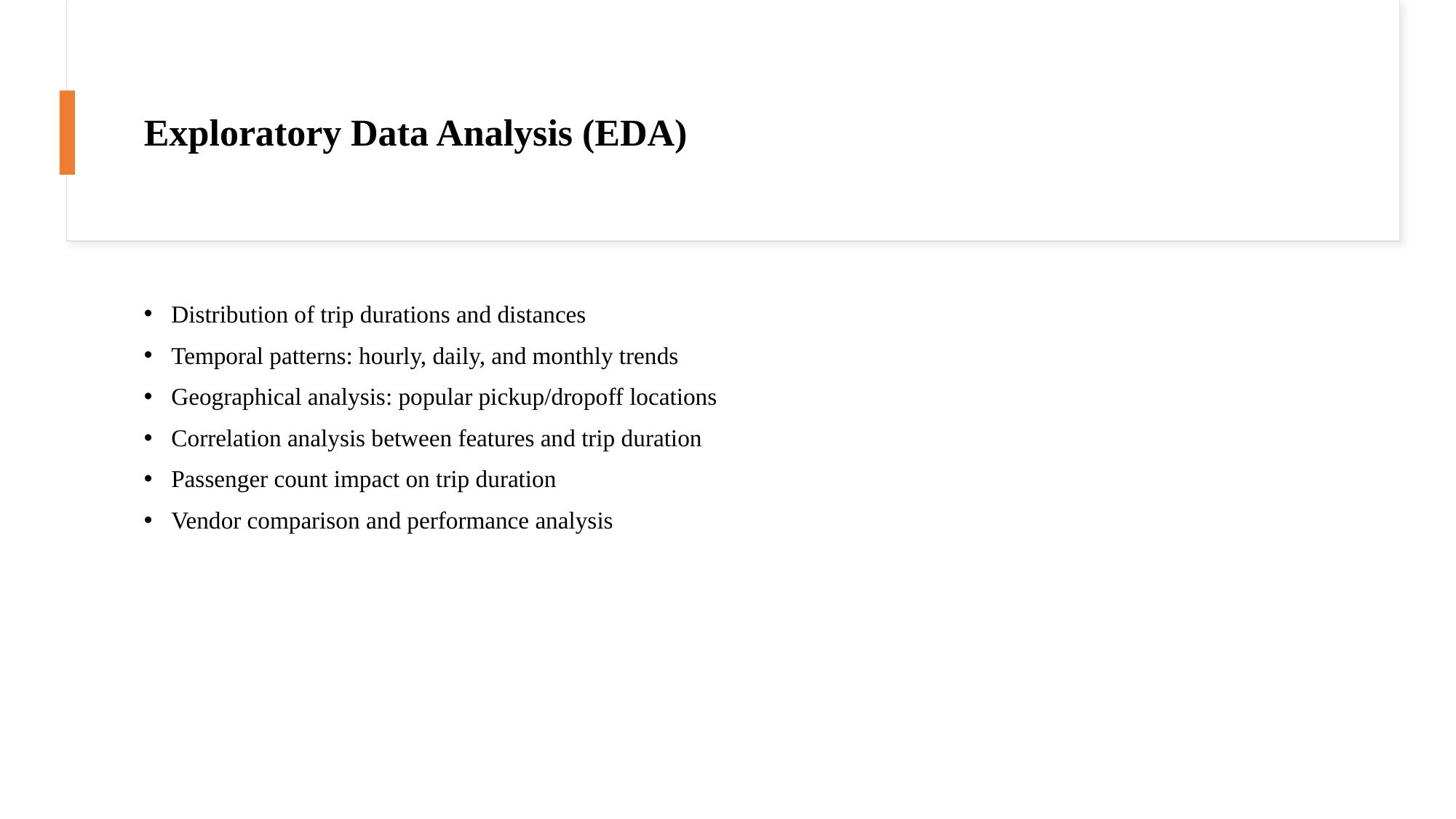

# Exploratory Data Analysis (EDA)

Distribution of trip durations and distances
Temporal patterns: hourly, daily, and monthly trends
Geographical analysis: popular pickup/dropoff locations
Correlation analysis between features and trip duration
Passenger count impact on trip duration
Vendor comparison and performance analysis